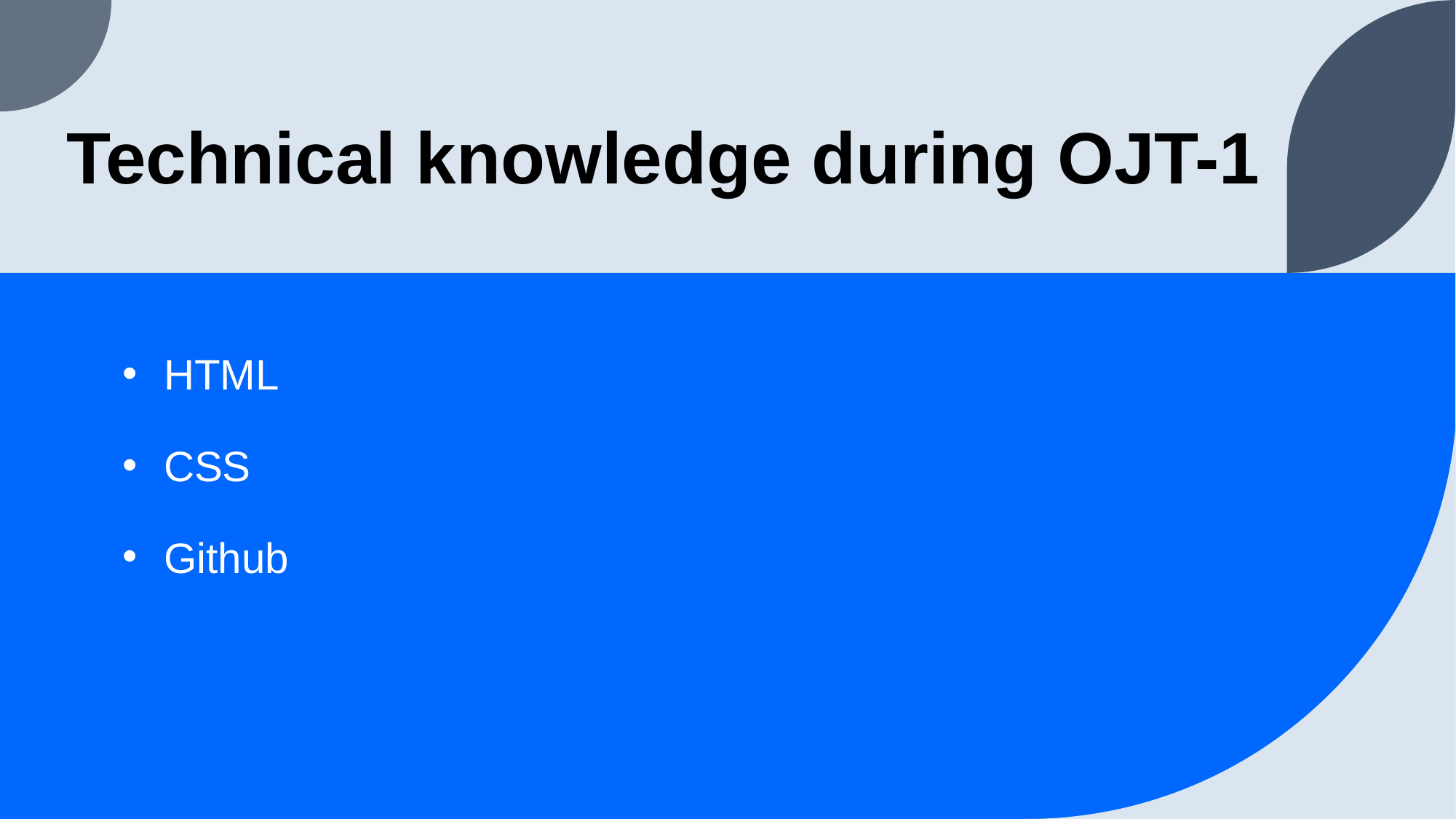

# Technical knowledge during OJT-1
HTML
CSS
Github